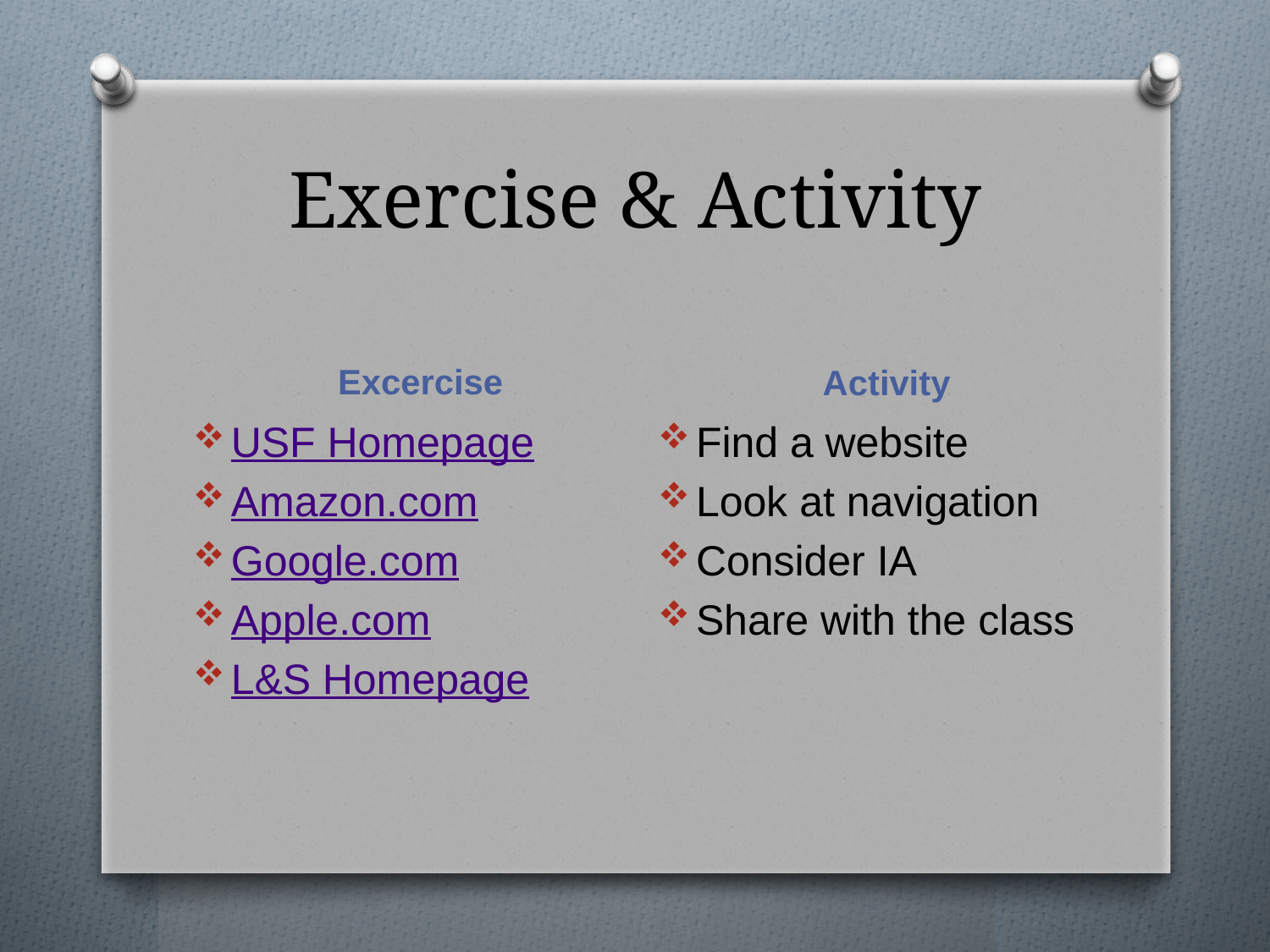

# Exercise & Activity
Activity
Excercise
USF Homepage
Amazon.com
Google.com
Apple.com
L&S Homepage
Find a website
Look at navigation
Consider IA
Share with the class